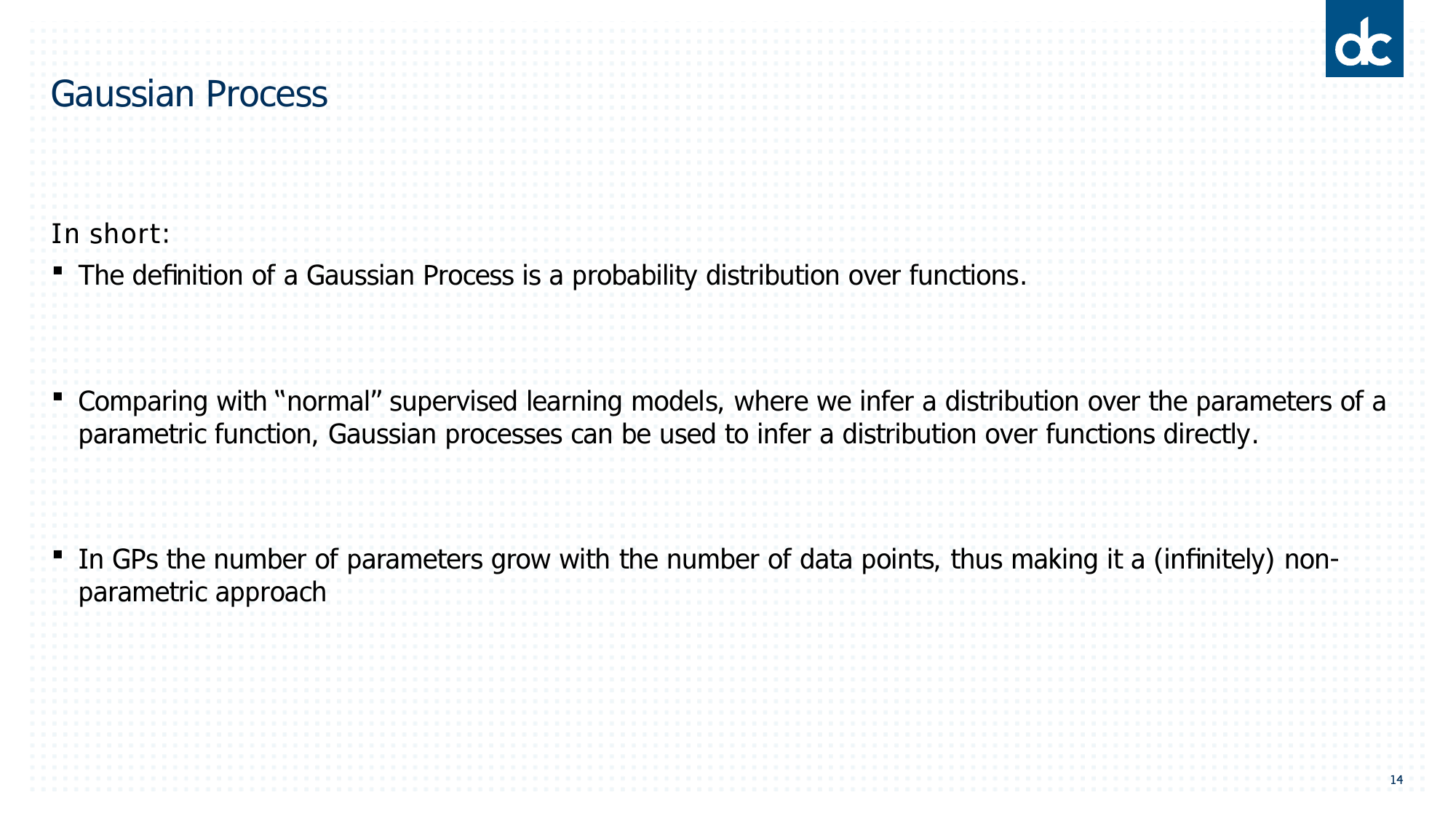

# Gaussian Process

In short:
The definition of a Gaussian Process is a probability distribution over functions.

Comparing with “normal” supervised learning models, where we infer a distribution over the parameters of a parametric function, Gaussian processes can be used to infer a distribution over functions directly.

In GPs the number of parameters grow with the number of data points, thus making it a (infinitely) non-parametric approach

14